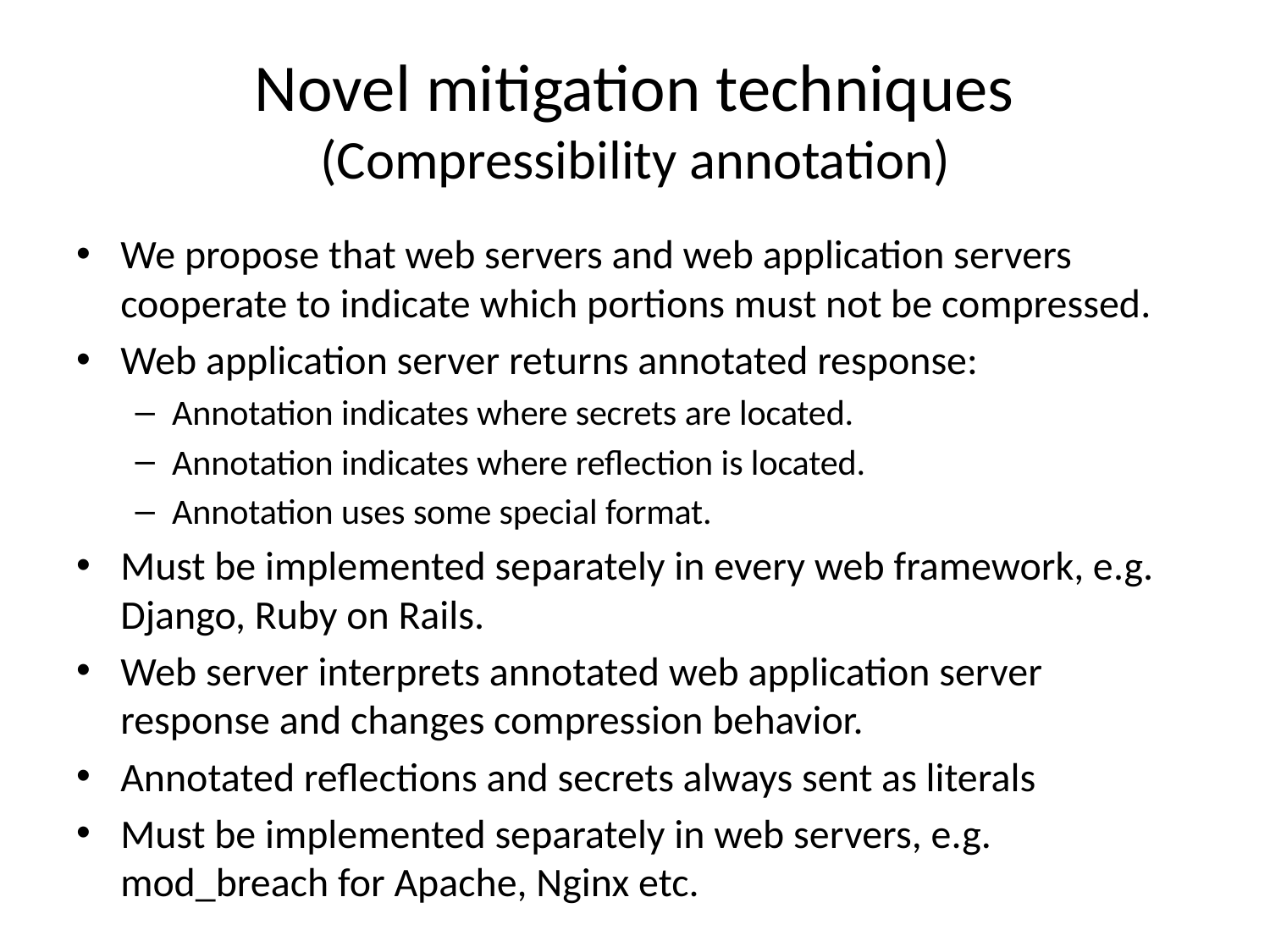

# Novel mitigation techniques (Compressibility annotation)
We propose that web servers and web application servers cooperate to indicate which portions must not be compressed.
Web application server returns annotated response:
Annotation indicates where secrets are located.
Annotation indicates where reflection is located.
Annotation uses some special format.
Must be implemented separately in every web framework, e.g. Django, Ruby on Rails.
Web server interprets annotated web application server response and changes compression behavior.
Annotated reflections and secrets always sent as literals
Must be implemented separately in web servers, e.g. mod_breach for Apache, Nginx etc.